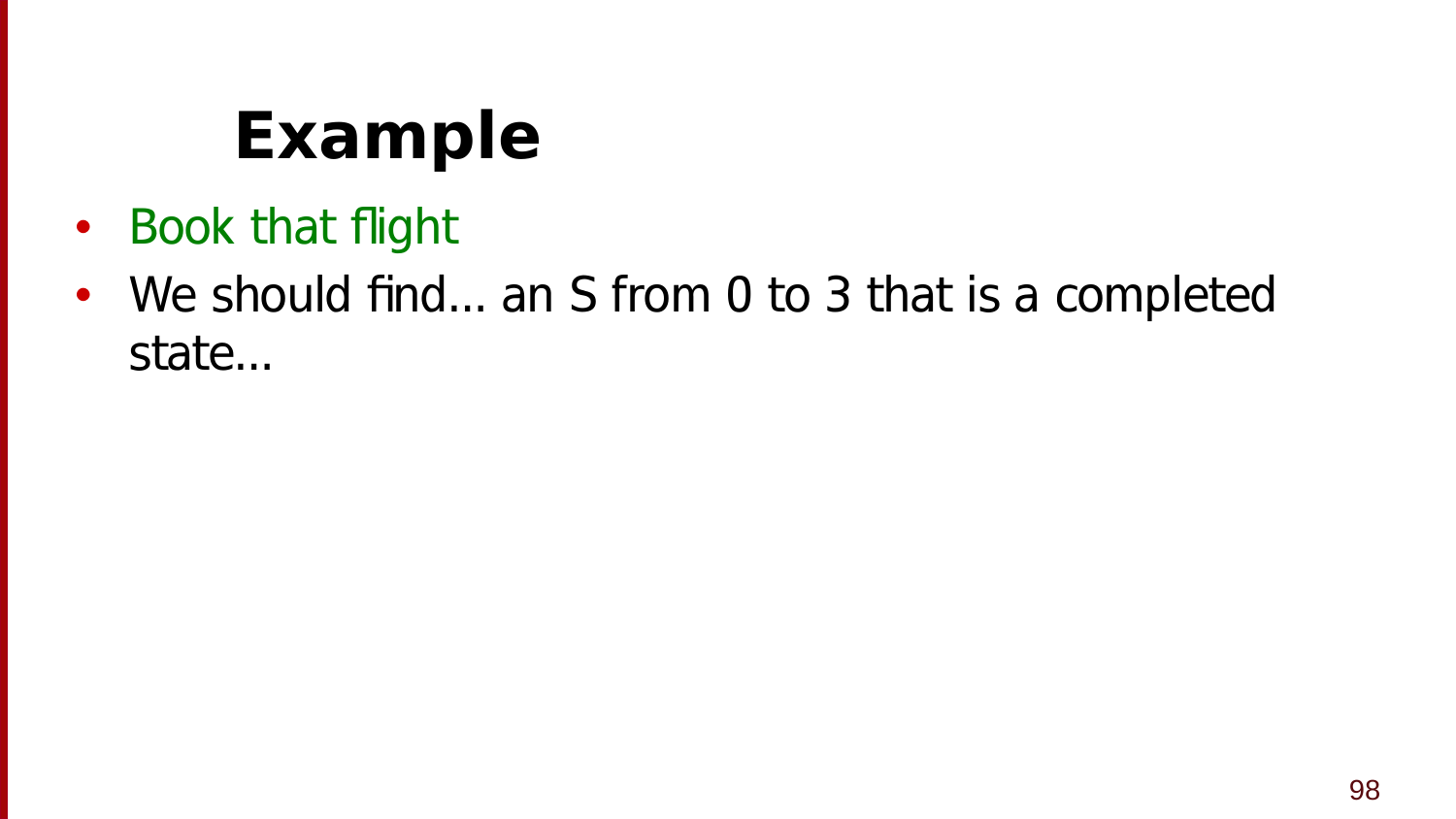

# Example
Book that flight
We should find… an S from 0 to 3 that is a completed state…
98